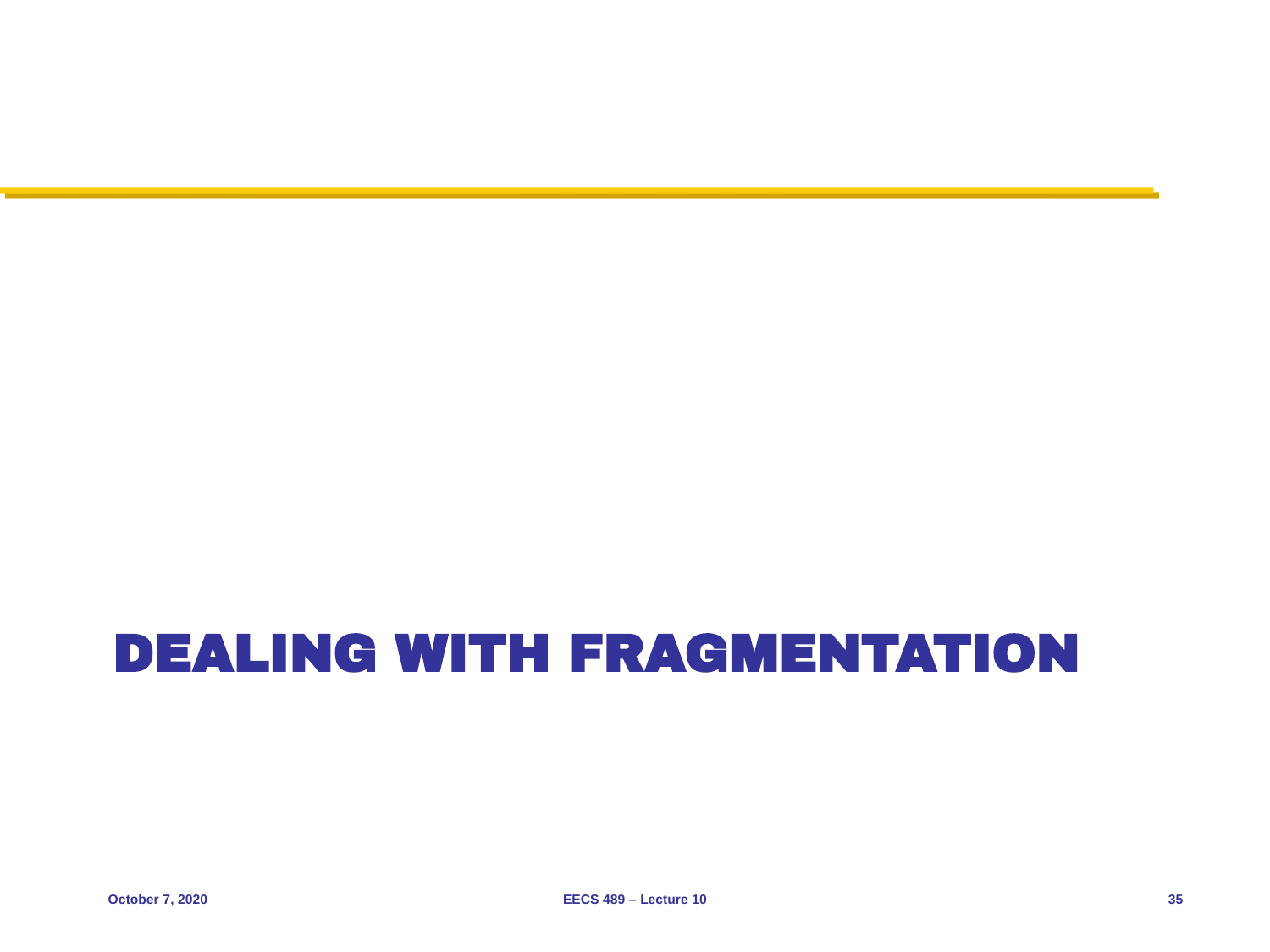

# Dealing with fragmentation
October 7, 2020
EECS 489 – Lecture 10
35